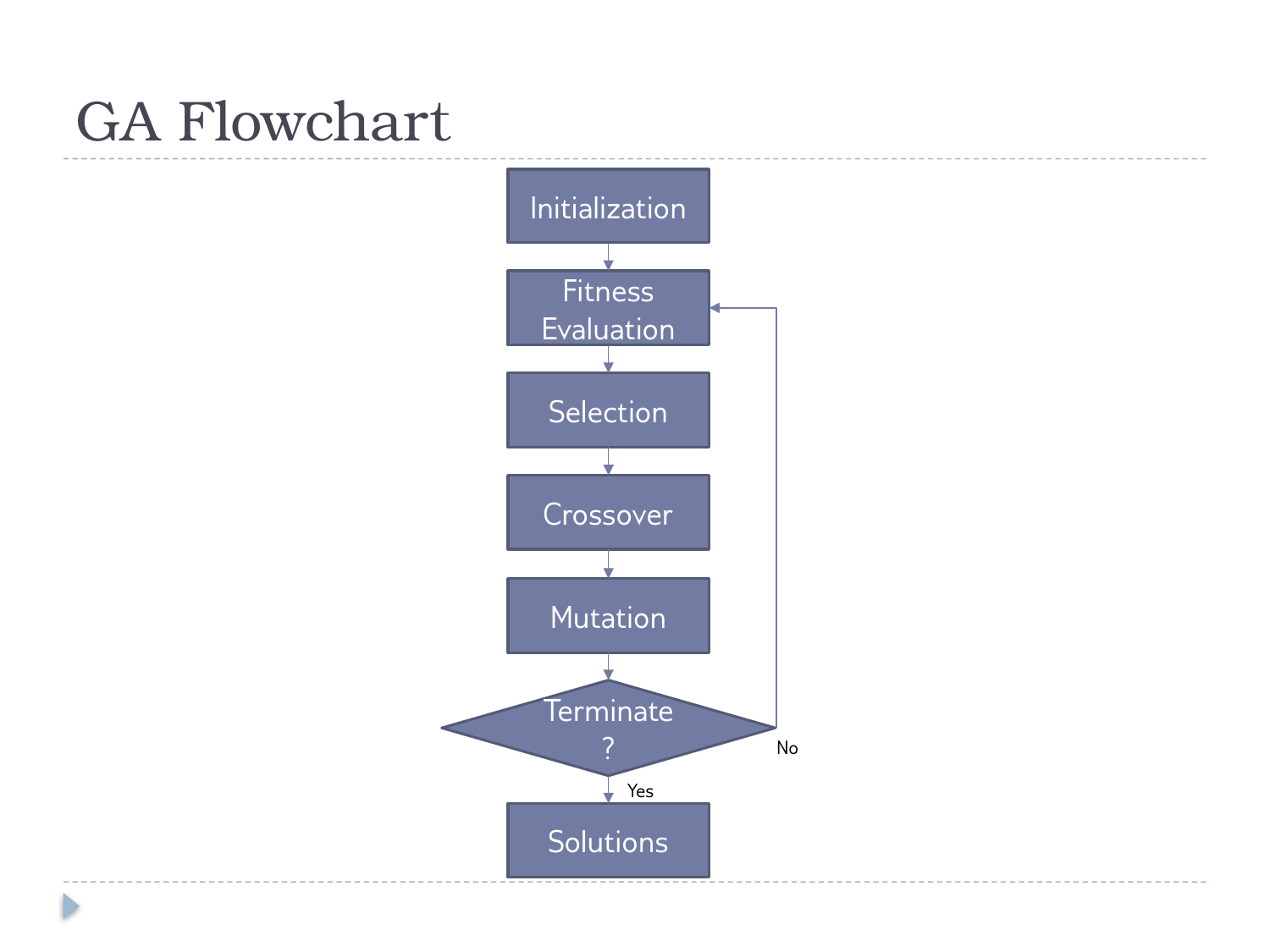

# GA Flowchart
Initialization
Fitness Evaluation
Selection
Crossover
Mutation
Terminate?
No
Yes
Solutions